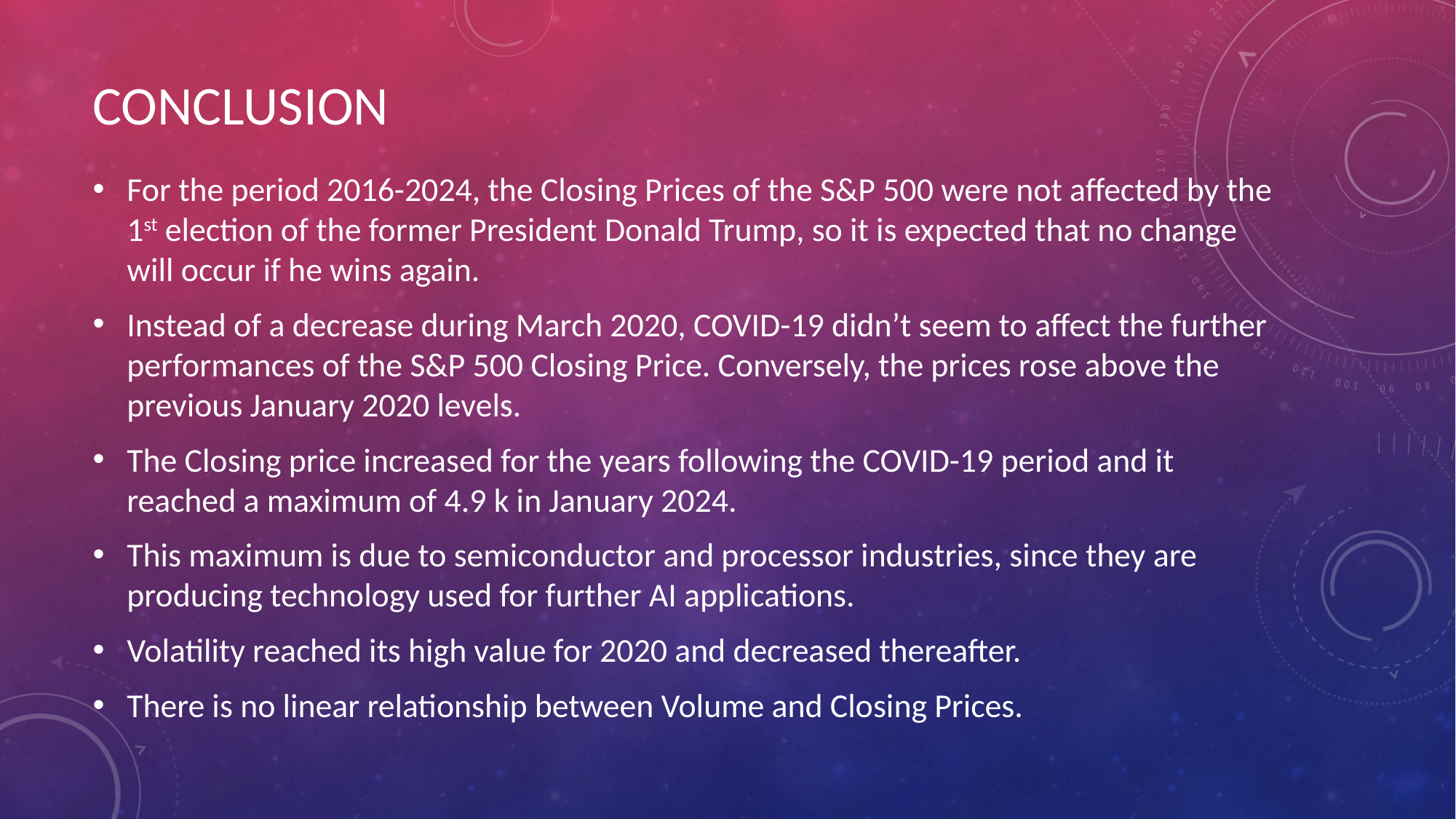

# conclusion
For the period 2016-2024, the Closing Prices of the S&P 500 were not affected by the 1st election of the former President Donald Trump, so it is expected that no change will occur if he wins again.
Instead of a decrease during March 2020, COVID-19 didn’t seem to affect the further performances of the S&P 500 Closing Price. Conversely, the prices rose above the previous January 2020 levels.
The Closing price increased for the years following the COVID-19 period and it reached a maximum of 4.9 k in January 2024.
This maximum is due to semiconductor and processor industries, since they are producing technology used for further AI applications.
Volatility reached its high value for 2020 and decreased thereafter.
There is no linear relationship between Volume and Closing Prices.